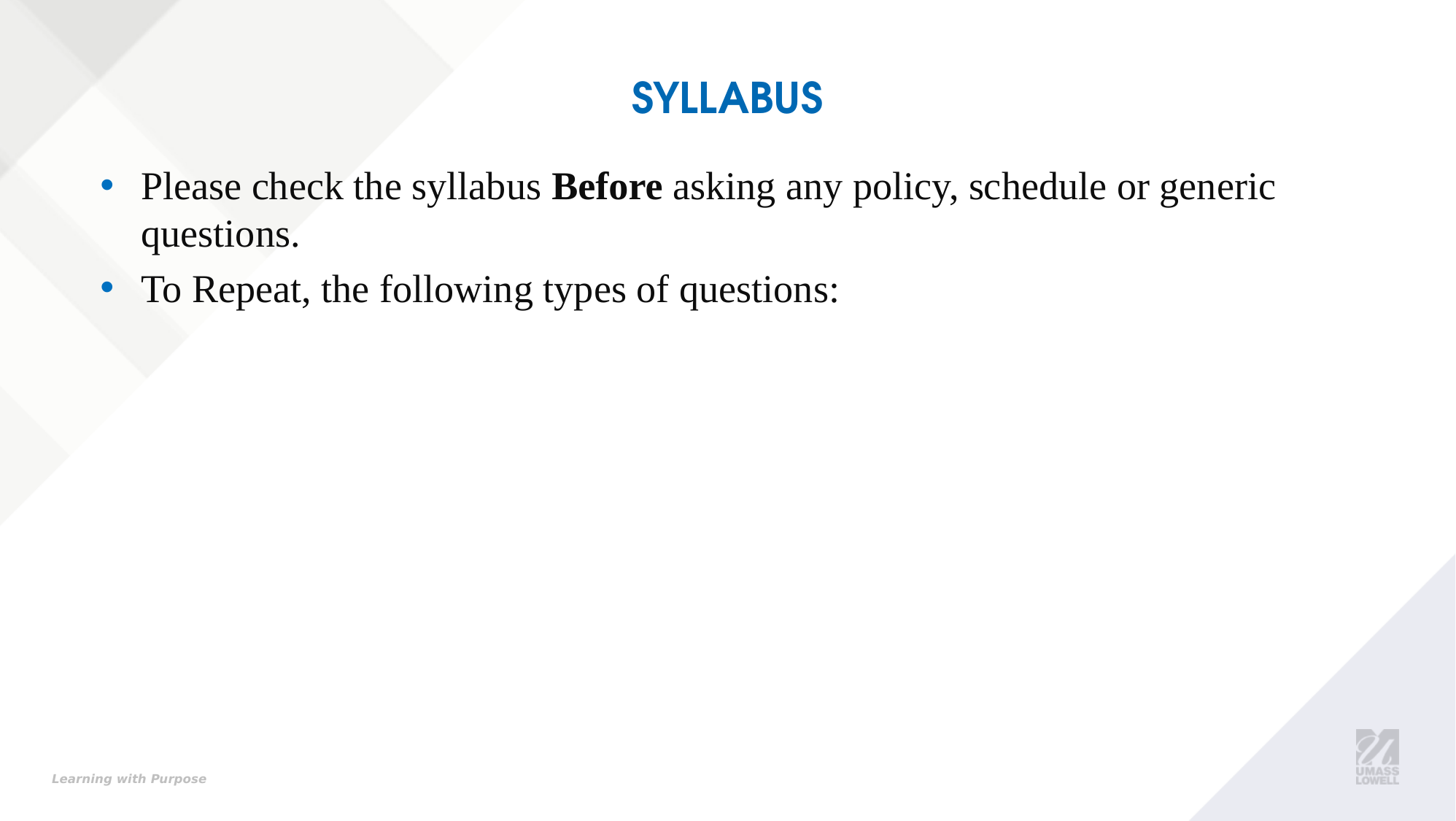

# Syllabus
Please check the syllabus Before asking any policy, schedule or generic questions.
To Repeat, the following types of questions: